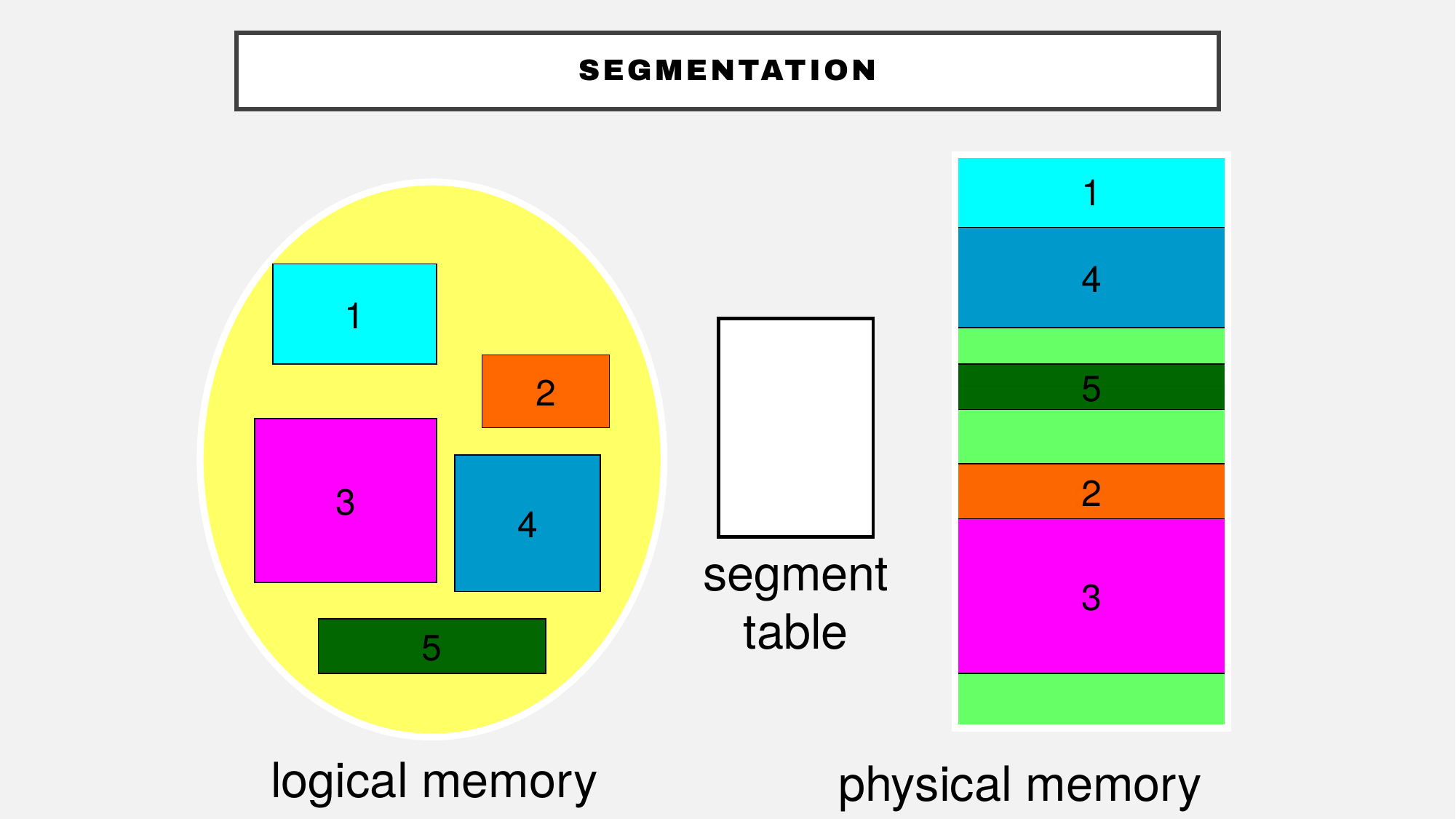

# Segmentation

1
4

2

3

1

4
1

2
5
3
4
2
3
segment table
5
logical memory
physical memory